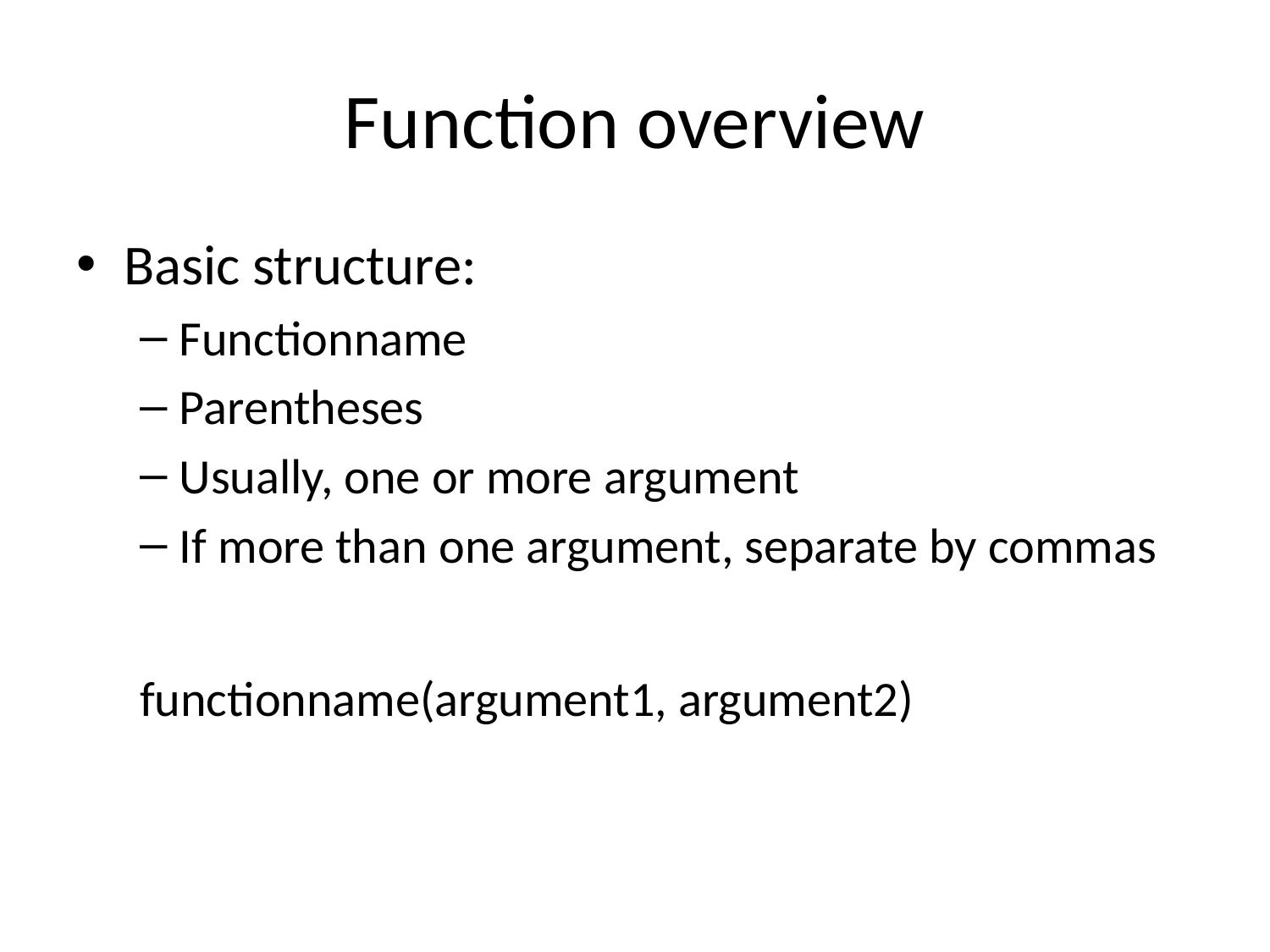

# Function overview
Basic structure:
Functionname
Parentheses
Usually, one or more argument
If more than one argument, separate by commas

functionname(argument1, argument2)